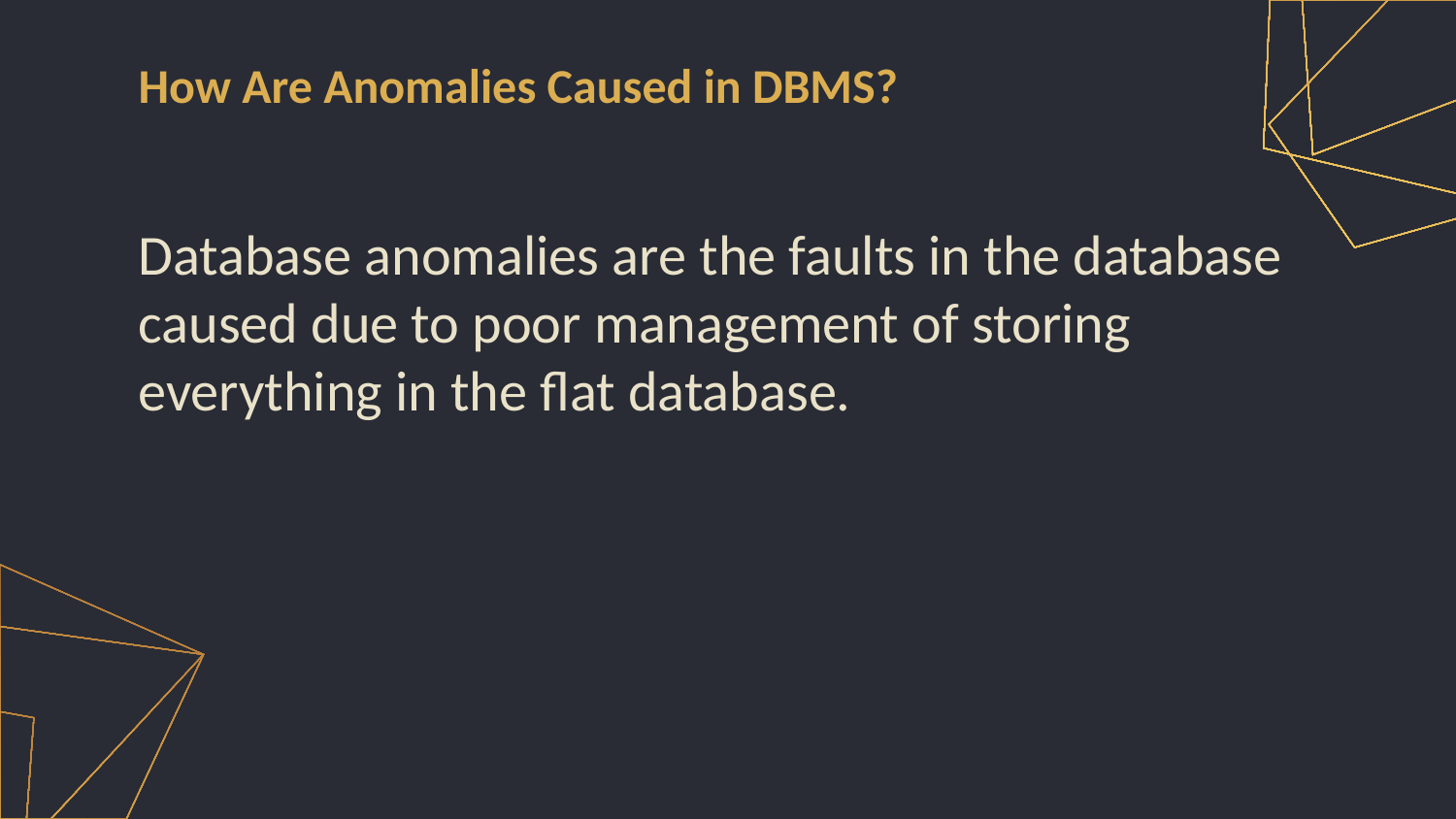

How Are Anomalies Caused in DBMS?
Database anomalies are the faults in the database caused due to poor management of storing everything in the flat database.